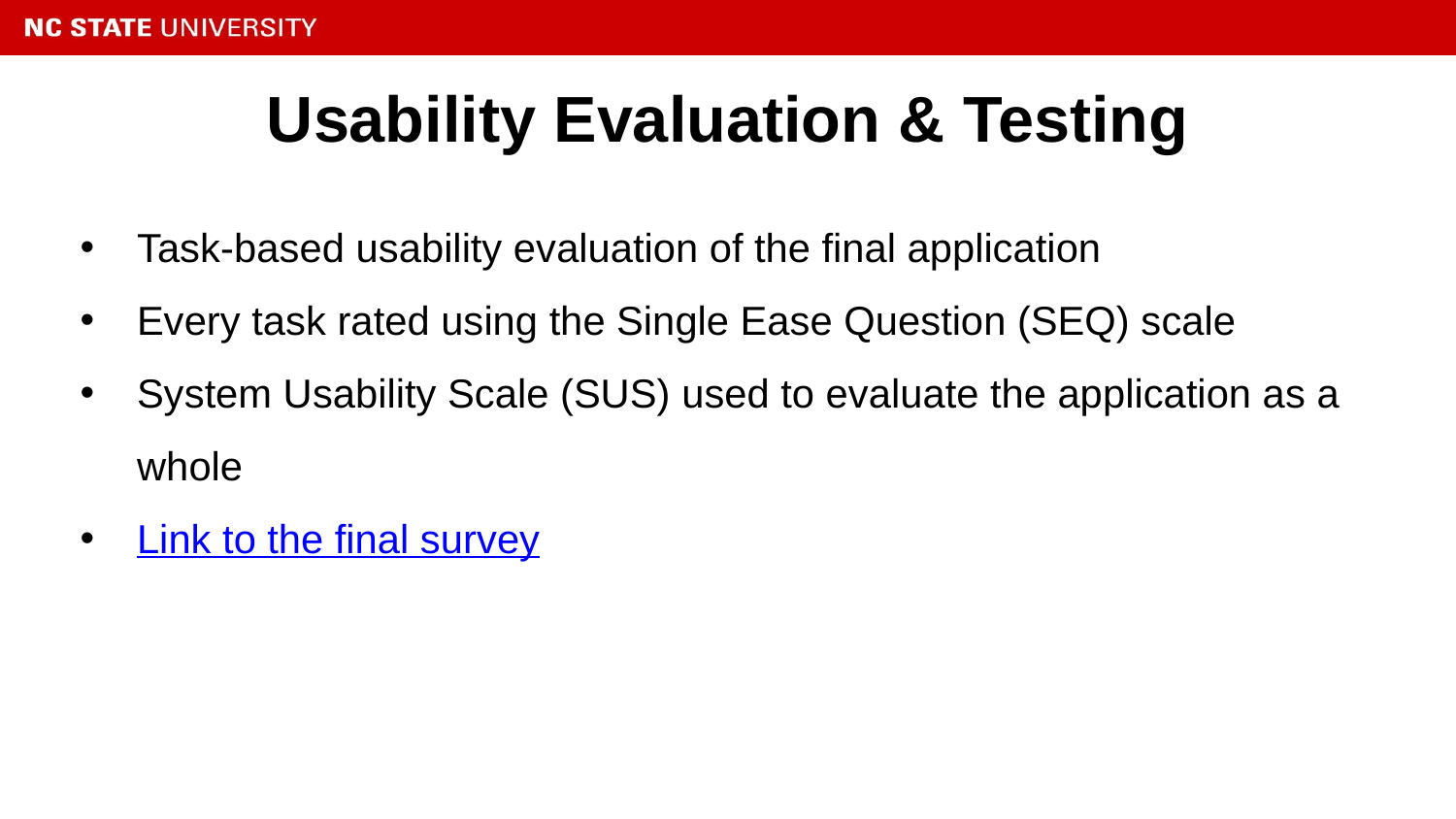

# Usability Evaluation & Testing
Task-based usability evaluation of the final application
Every task rated using the Single Ease Question (SEQ) scale
System Usability Scale (SUS) used to evaluate the application as a whole
Link to the final survey